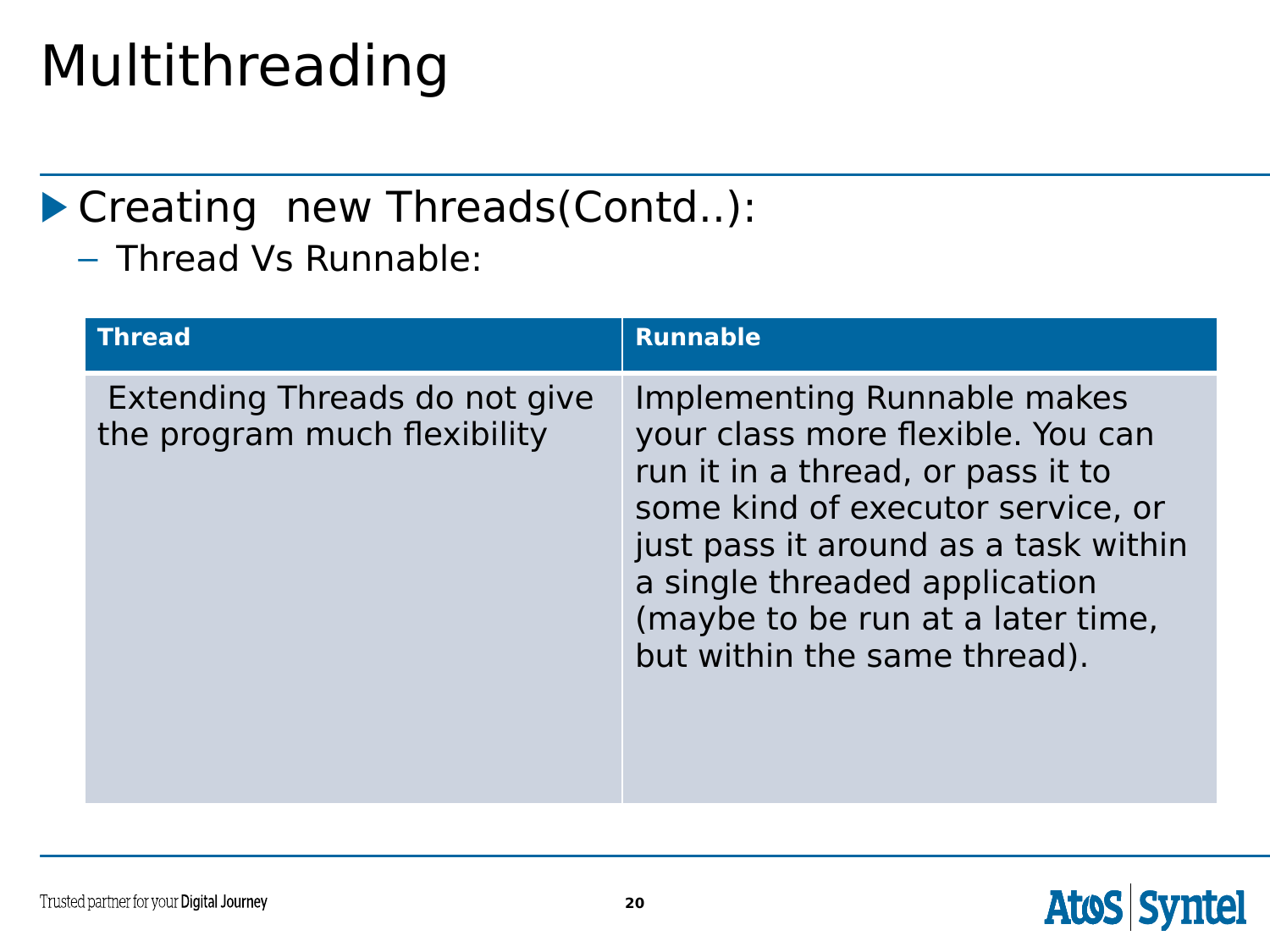

# Multithreading
Creating  new Threads(Contd..):
Thread Vs Runnable:

| Thread | Runnable |
| --- | --- |
| Extending Threads do not give the program much flexibility | Implementing Runnable makes your class more flexible. You can run it in a thread, or pass it to some kind of executor service, or just pass it around as a task within a single threaded application (maybe to be run at a later time, but within the same thread). |